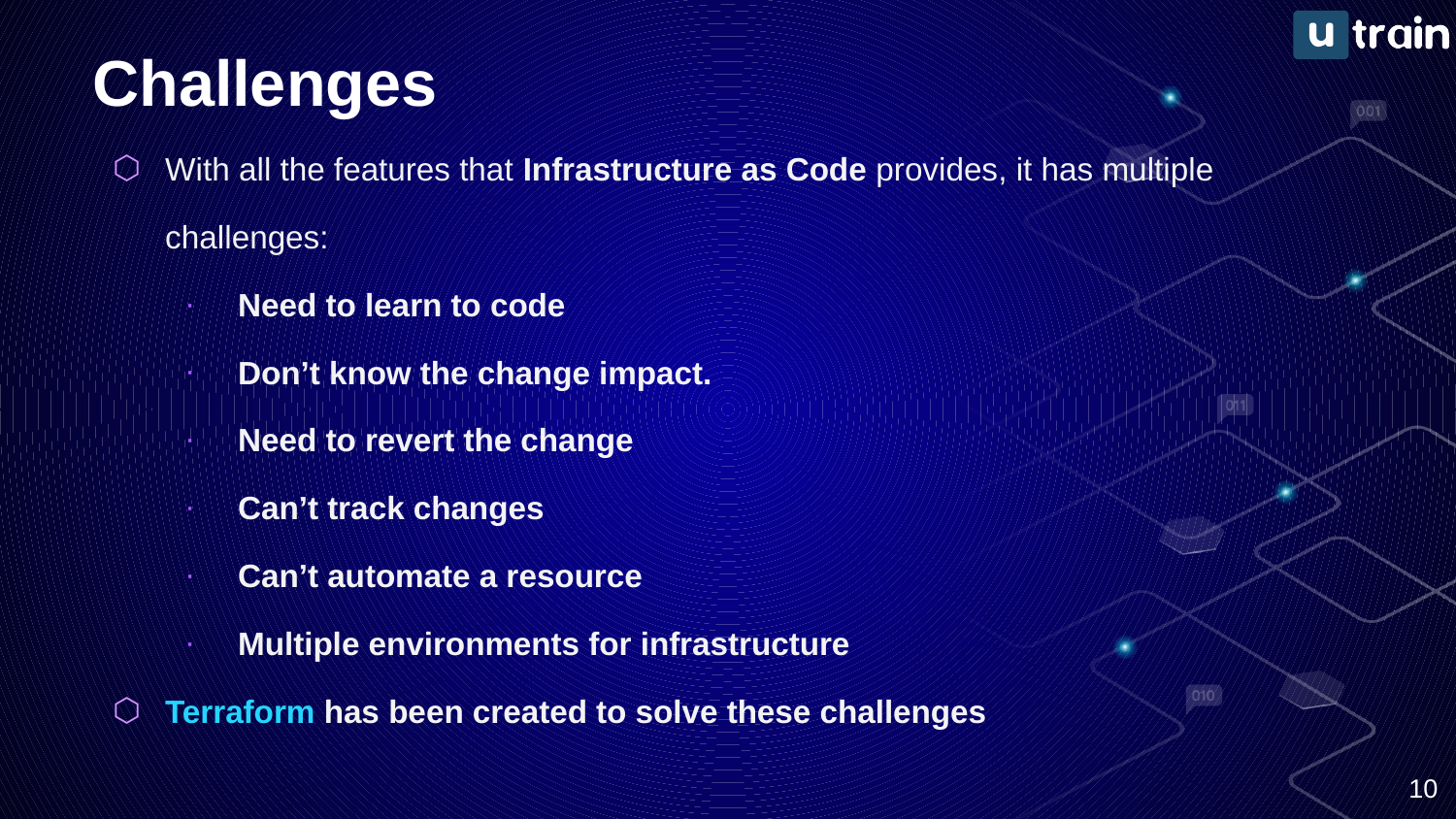

# Challenges
With all the features that Infrastructure as Code provides, it has multiple challenges:
Need to learn to code
Don’t know the change impact.
Need to revert the change
Can’t track changes
Can’t automate a resource
Multiple environments for infrastructure
Terraform has been created to solve these challenges
10